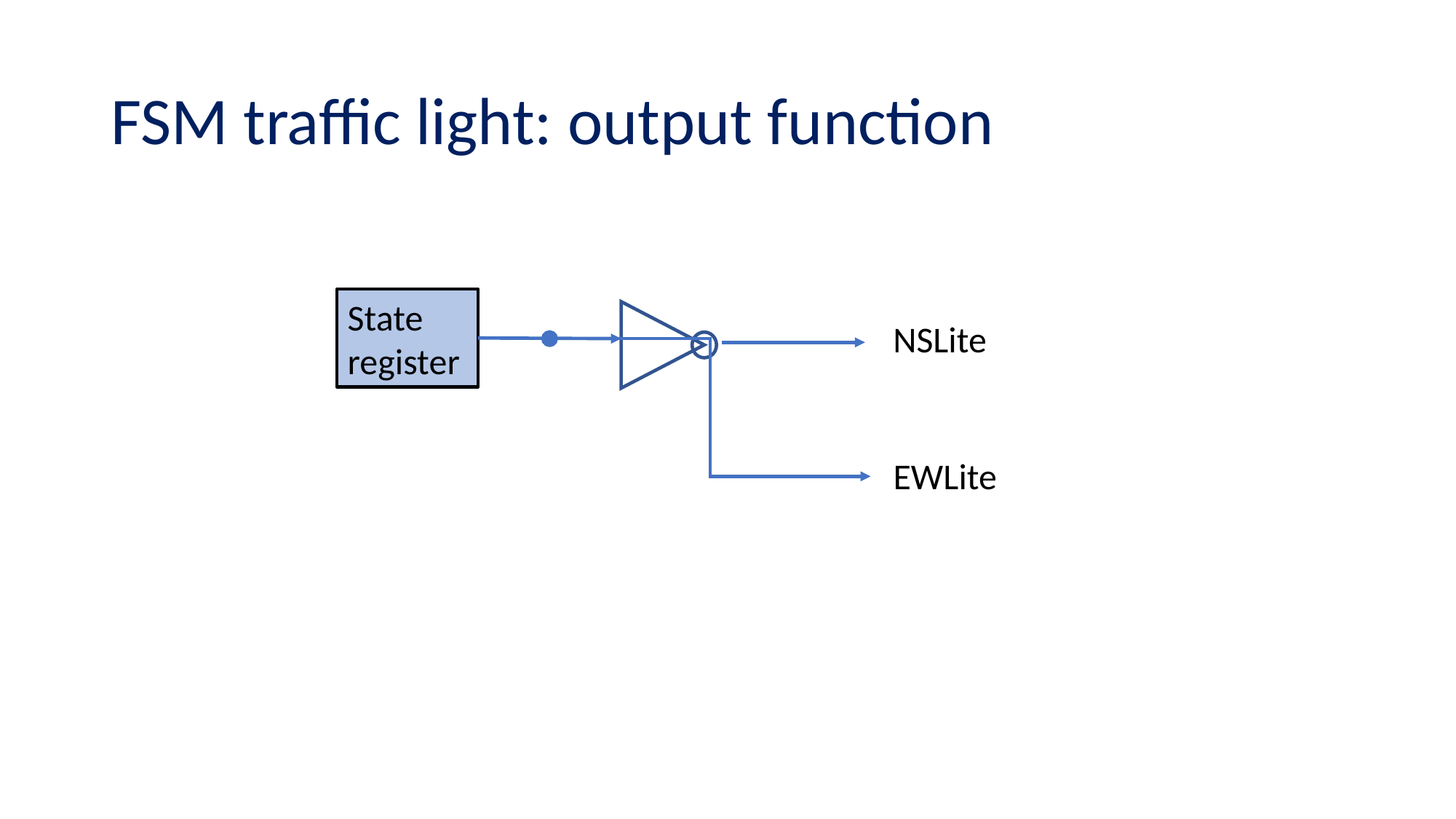

# FSM traffic light: output function
State register

NSLite

EWLite